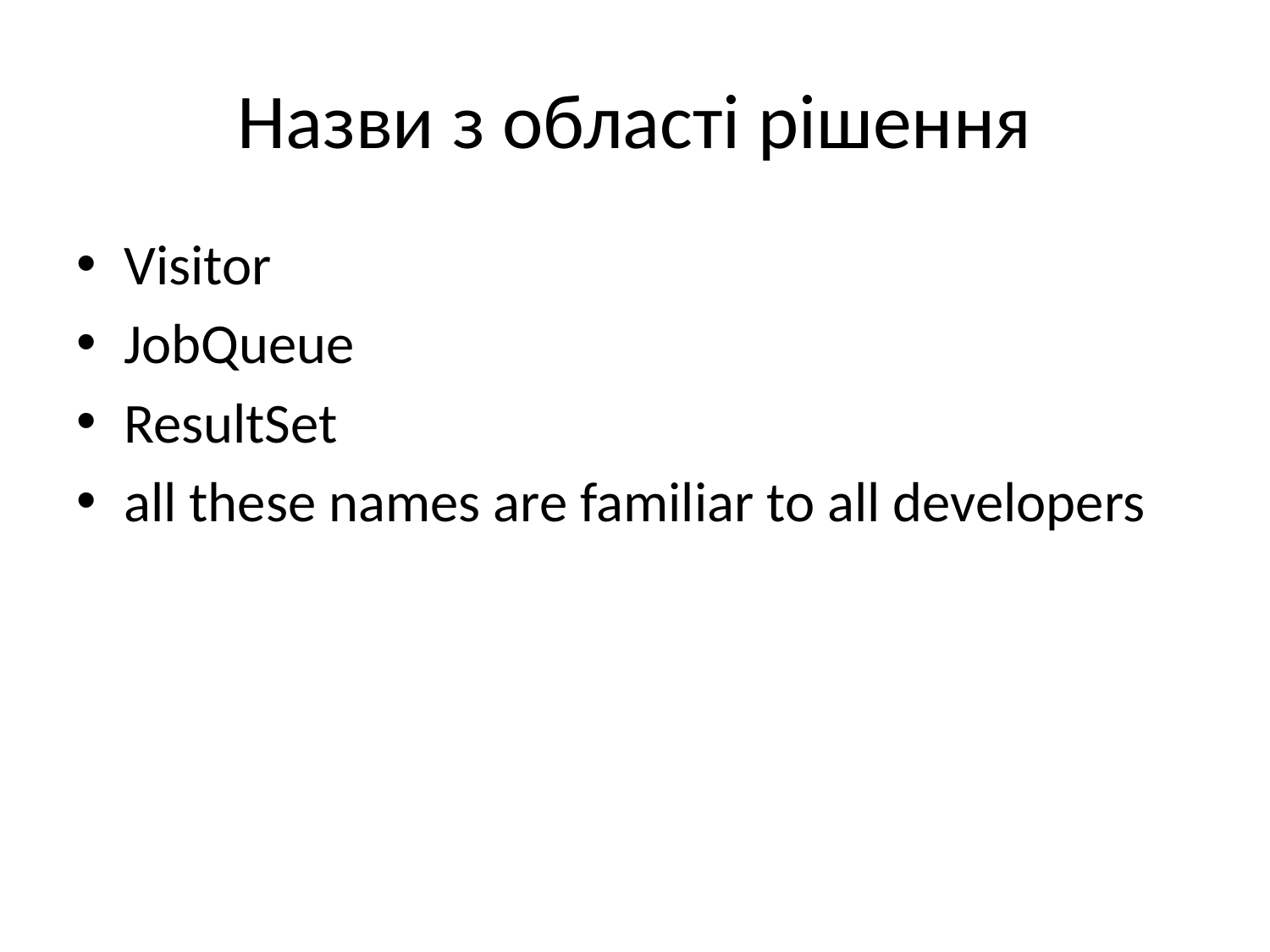

# Назви з області рішення
Visitor
JobQueue
ResultSet
all these names are familiar to all developers